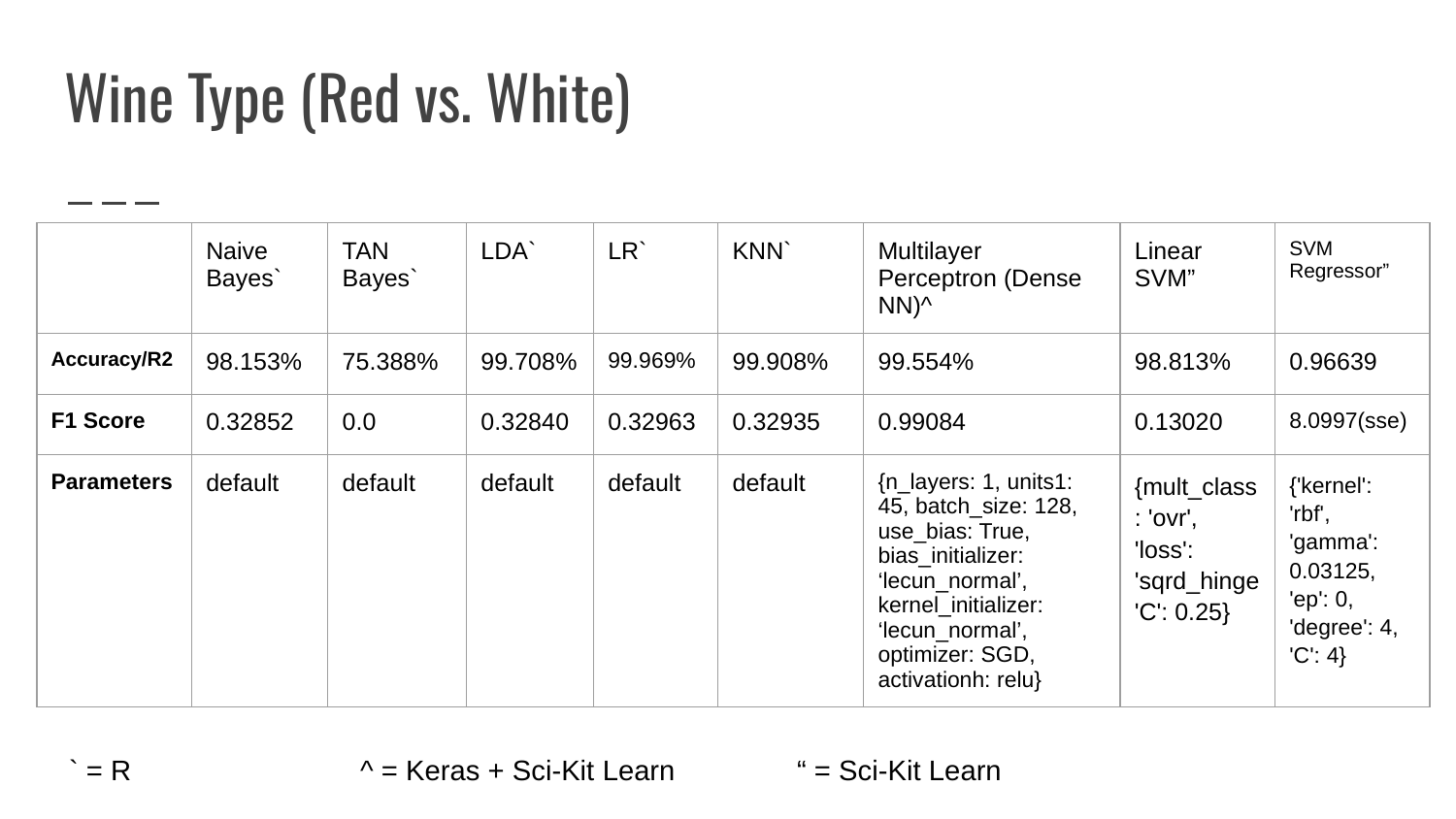

# Wine Type (Red vs. White)
|  | Naive Bayes` | TAN Bayes` | LDA` | LR` | KNN` | Multilayer Perceptron (Dense NN)^ | Linear SVM” | SVM Regressor” |
| --- | --- | --- | --- | --- | --- | --- | --- | --- |
| Accuracy/R2 | 98.153% | 75.388% | 99.708% | 99.969% | 99.908% | 99.554% | 98.813% | 0.96639 |
| F1 Score | 0.32852 | 0.0 | 0.32840 | 0.32963 | 0.32935 | 0.99084 | 0.13020 | 8.0997(sse) |
| Parameters | default | default | default | default | default | {n\_layers: 1, units1: 45, batch\_size: 128, use\_bias: True, bias\_initializer: ‘lecun\_normal’, kernel\_initializer: ‘lecun\_normal’, optimizer: SGD, activationh: relu} | {mult\_class: 'ovr', 'loss': 'sqrd\_hinge 'C': 0.25} | {'kernel': 'rbf', 'gamma': 0.03125, 'ep': 0, 'degree': 4, 'C': 4} |
` = R		^ = Keras + Sci-Kit Learn 	“ = Sci-Kit Learn